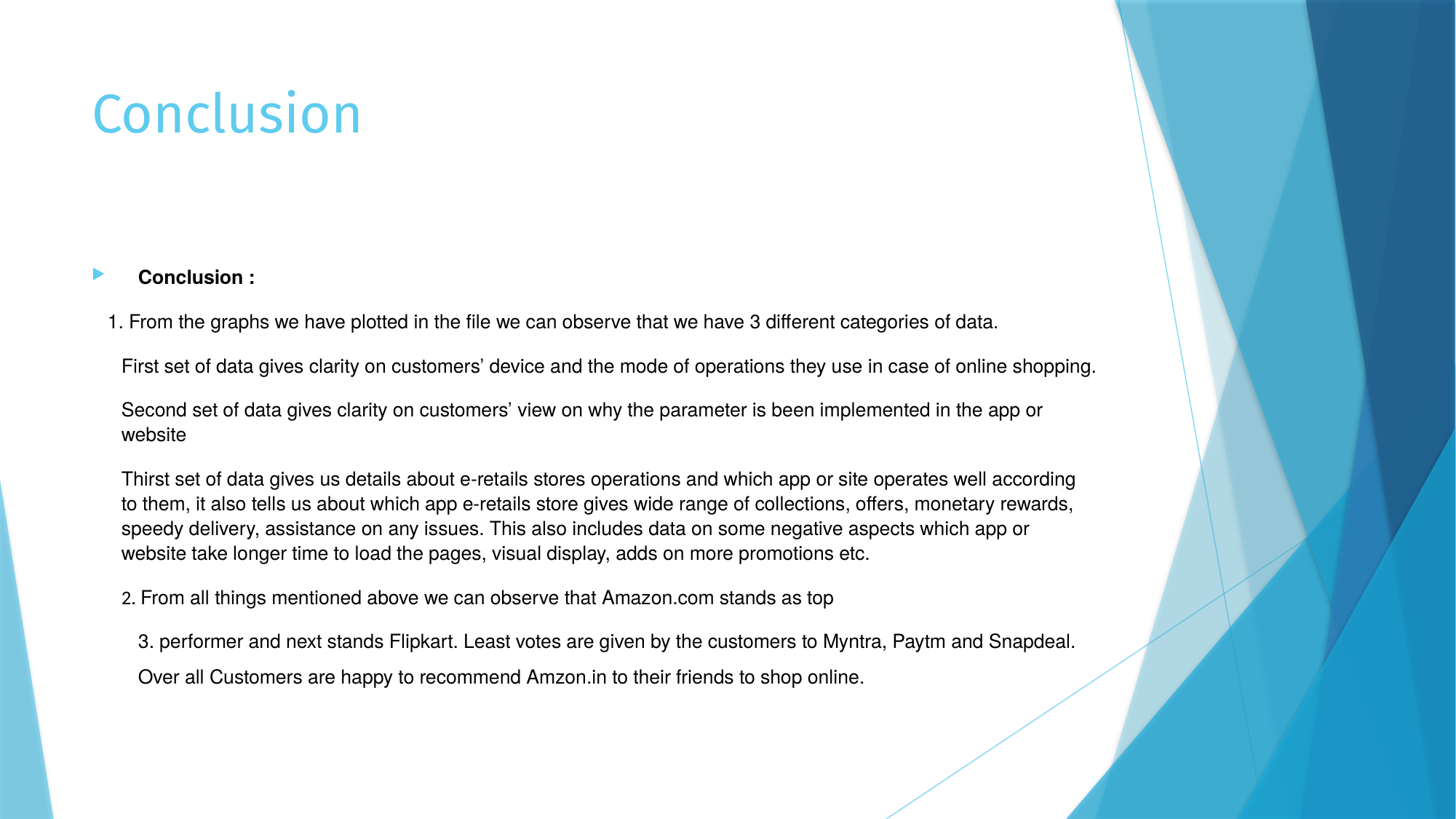

# Conclusion
Conclusion :
   1. From the graphs we have plotted in the file we can observe that we have 3 different categories of data.
First set of data gives clarity on customers’ device and the mode of operations they use in case of online shopping.
Second set of data gives clarity on customers’ view on why the parameter is been implemented in the app or website
Thirst set of data gives us details about e-retails stores operations and which app or site operates well according to them, it also tells us about which app e-retails store gives wide range of collections, offers, monetary rewards, speedy delivery, assistance on any issues. This also includes data on some negative aspects which app or website take longer time to load the pages, visual display, adds on more promotions etc.
2. From all things mentioned above we can observe that Amazon.com stands as top
3. performer and next stands Flipkart. Least votes are given by the customers to Myntra, Paytm and Snapdeal.
Over all Customers are happy to recommend Amzon.in to their friends to shop online.